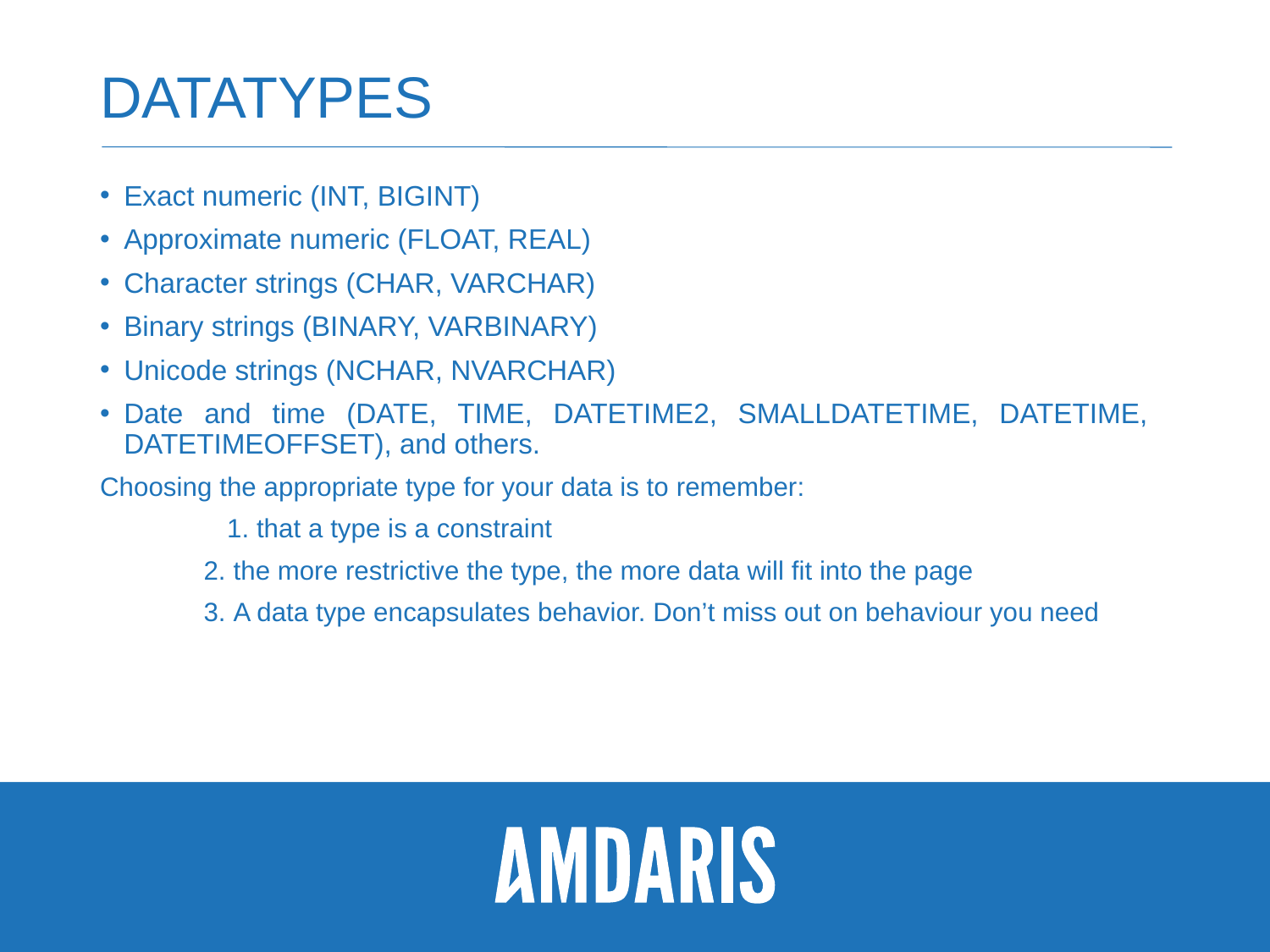

# DataTypes
Exact numeric (INT, BIGINT)
Approximate numeric (FLOAT, REAL)
Character strings (CHAR, VARCHAR)
Binary strings (BINARY, VARBINARY)
Unicode strings (NCHAR, NVARCHAR)
Date and time (DATE, TIME, DATETIME2, SMALLDATETIME, DATETIME,  DATETIMEOFFSET), and others.
Choosing the appropriate type for your data is to remember:
	1. that a type is a constraint
              2. the more restrictive the type, the more data will fit into the page
              3. A data type encapsulates behavior. Don’t miss out on behaviour you need